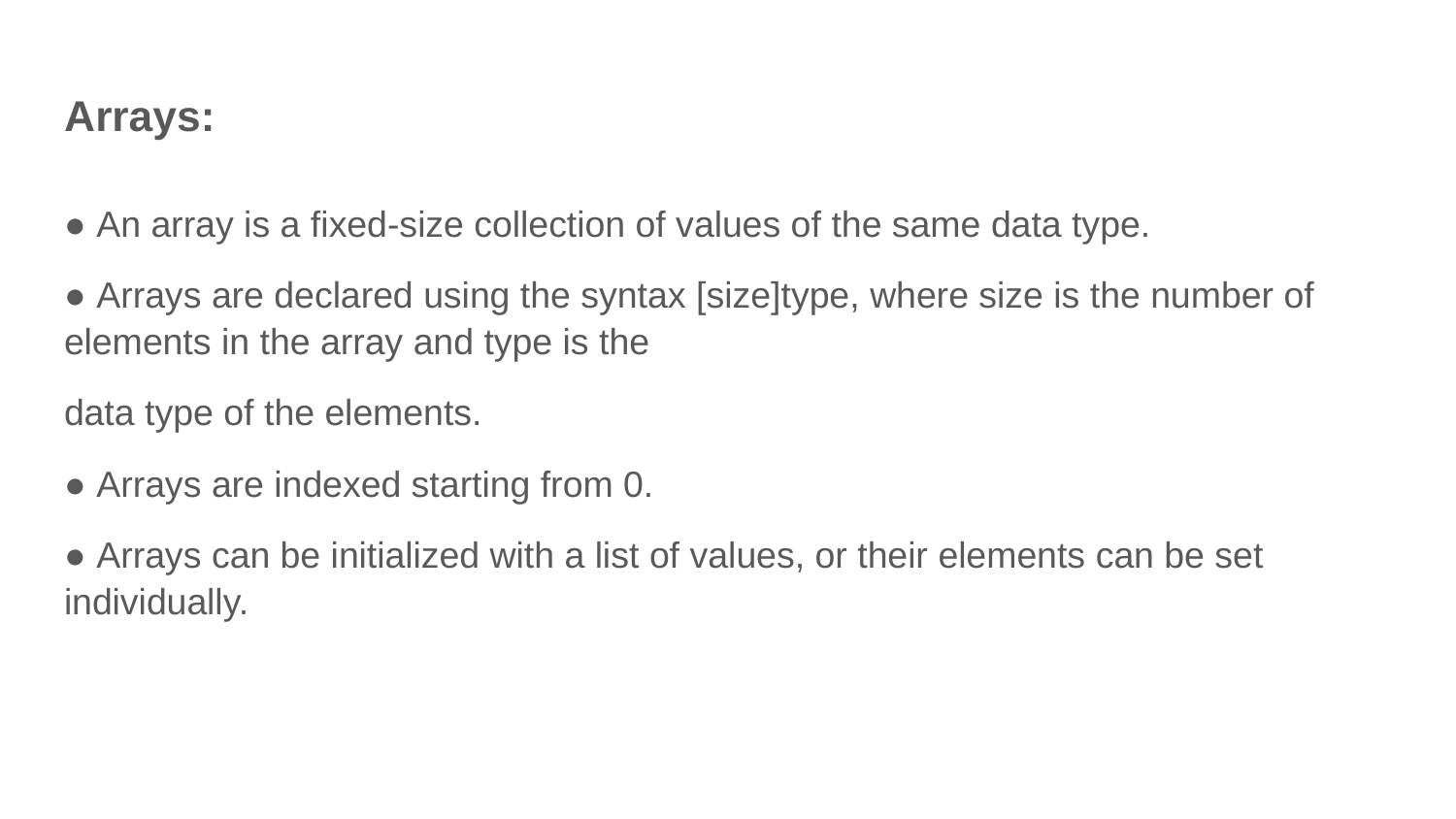

# Arrays:
● An array is a fixed-size collection of values of the same data type.
● Arrays are declared using the syntax [size]type, where size is the number of elements in the array and type is the
data type of the elements.
● Arrays are indexed starting from 0.
● Arrays can be initialized with a list of values, or their elements can be set individually.